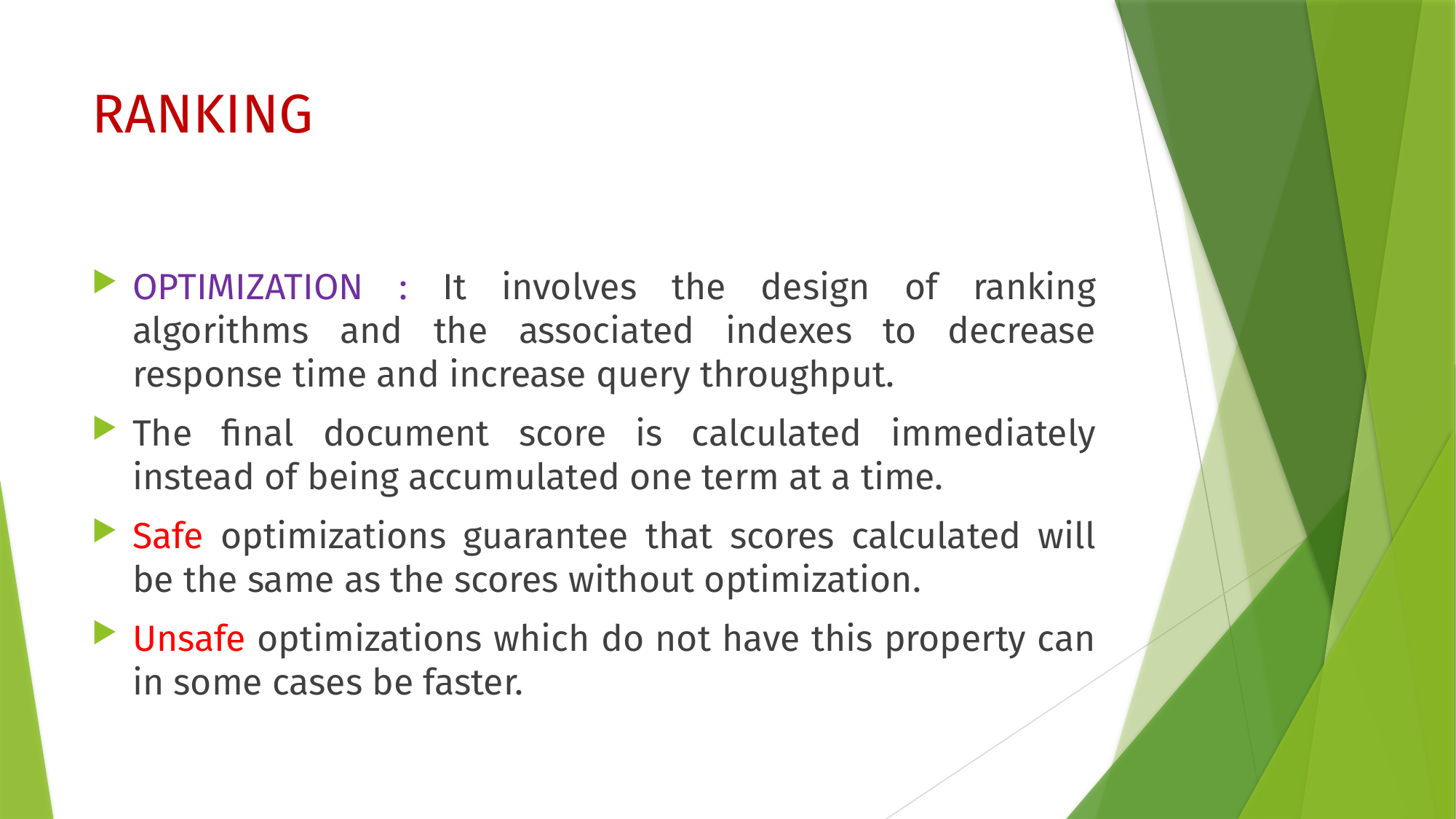

# RANKING
OPTIMIZATION : It involves the design of ranking algorithms and the associated indexes to decrease response time and increase query throughput.
The final document score is calculated immediately instead of being accumulated one term at a time.
Safe optimizations guarantee that scores calculated will be the same as the scores without optimization.
Unsafe optimizations which do not have this property can in some cases be faster.